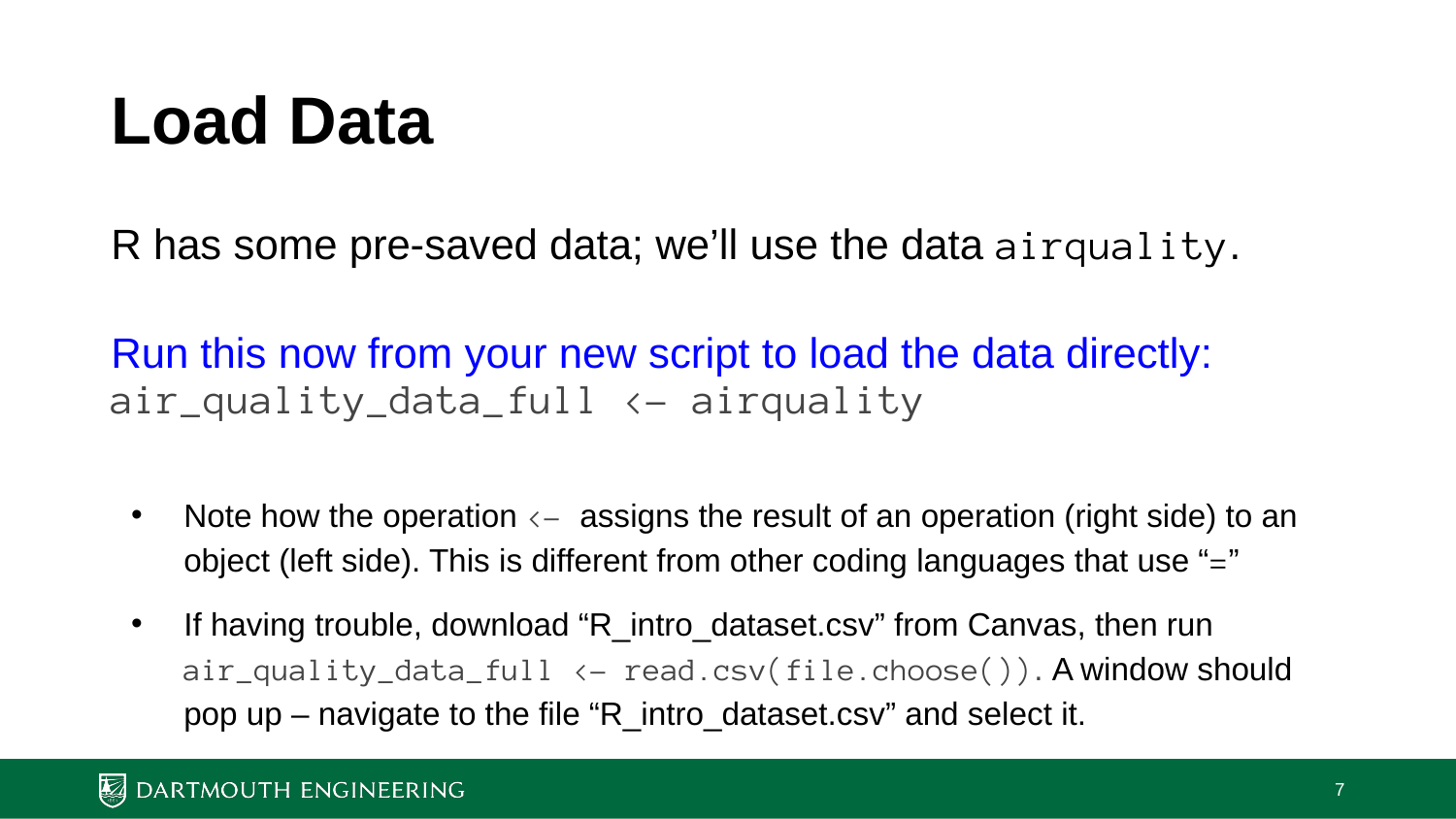

# Load Data
R has some pre-saved data; we’ll use the data airquality.
Run this now from your new script to load the data directly: air_quality_data_full <- airquality
Note how the operation <- assigns the result of an operation (right side) to an object (left side). This is different from other coding languages that use “=”
If having trouble, download “R_intro_dataset.csv” from Canvas, then run air_quality_data_full <- read.csv(file.choose()). A window should pop up – navigate to the file “R_intro_dataset.csv” and select it.
7